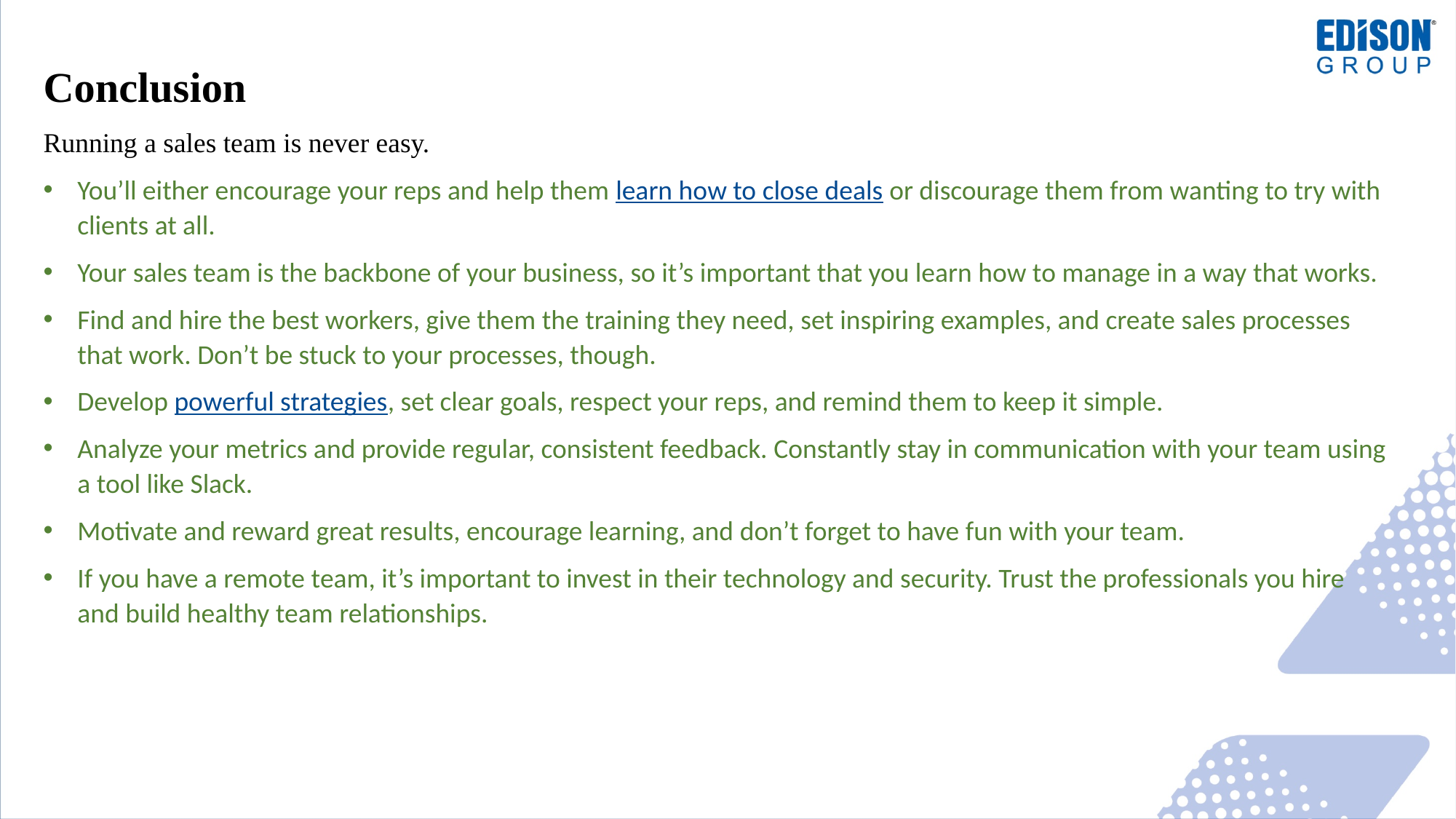

Conclusion
Running a sales team is never easy.
You’ll either encourage your reps and help them learn how to close deals or discourage them from wanting to try with clients at all.
Your sales team is the backbone of your business, so it’s important that you learn how to manage in a way that works.
Find and hire the best workers, give them the training they need, set inspiring examples, and create sales processes that work. Don’t be stuck to your processes, though.
Develop powerful strategies, set clear goals, respect your reps, and remind them to keep it simple.
Analyze your metrics and provide regular, consistent feedback. Constantly stay in communication with your team using a tool like Slack.
Motivate and reward great results, encourage learning, and don’t forget to have fun with your team.
If you have a remote team, it’s important to invest in their technology and security. Trust the professionals you hire and build healthy team relationships.